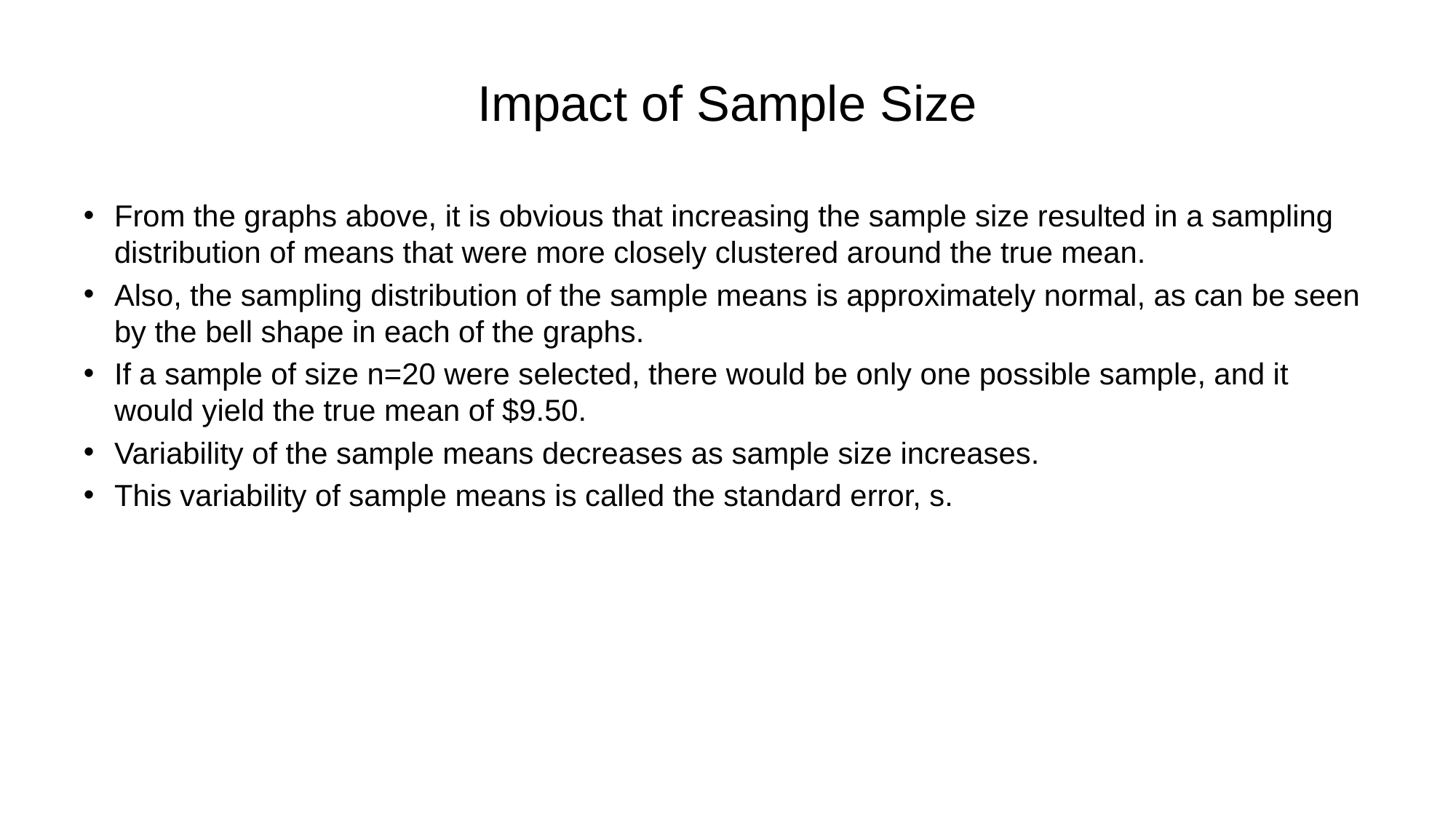

# Impact of Sample Size
From the graphs above, it is obvious that increasing the sample size resulted in a sampling distribution of means that were more closely clustered around the true mean.
Also, the sampling distribution of the sample means is approximately normal, as can be seen by the bell shape in each of the graphs.
If a sample of size n=20 were selected, there would be only one possible sample, and it would yield the true mean of $9.50.
Variability of the sample means decreases as sample size increases.
This variability of sample means is called the standard error, s.